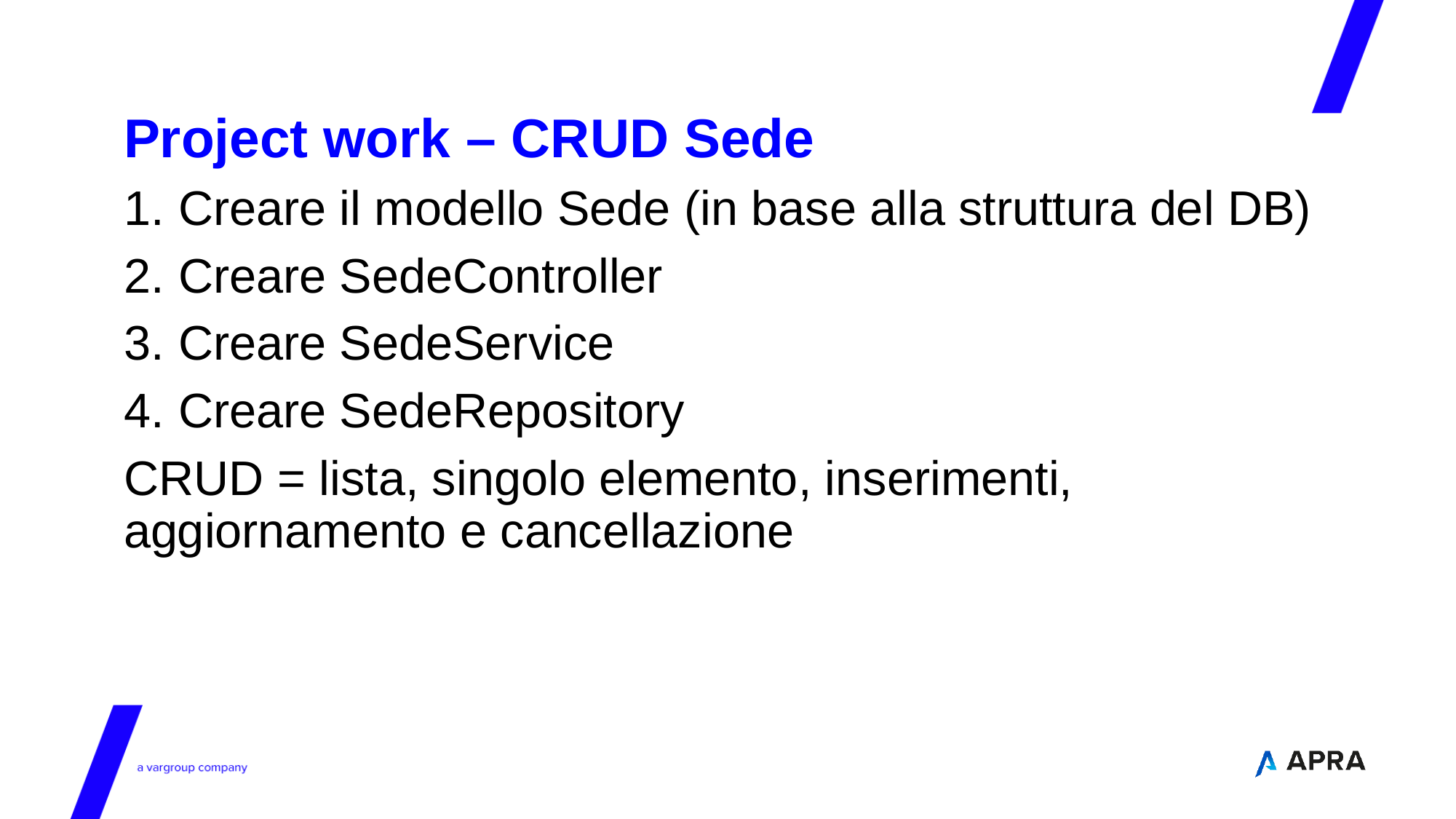

# Project work – CRUD Sede
Creare il modello Sede (in base alla struttura del DB)
Creare SedeController
Creare SedeService
Creare SedeRepository
CRUD = lista, singolo elemento, inserimenti, aggiornamento e cancellazione